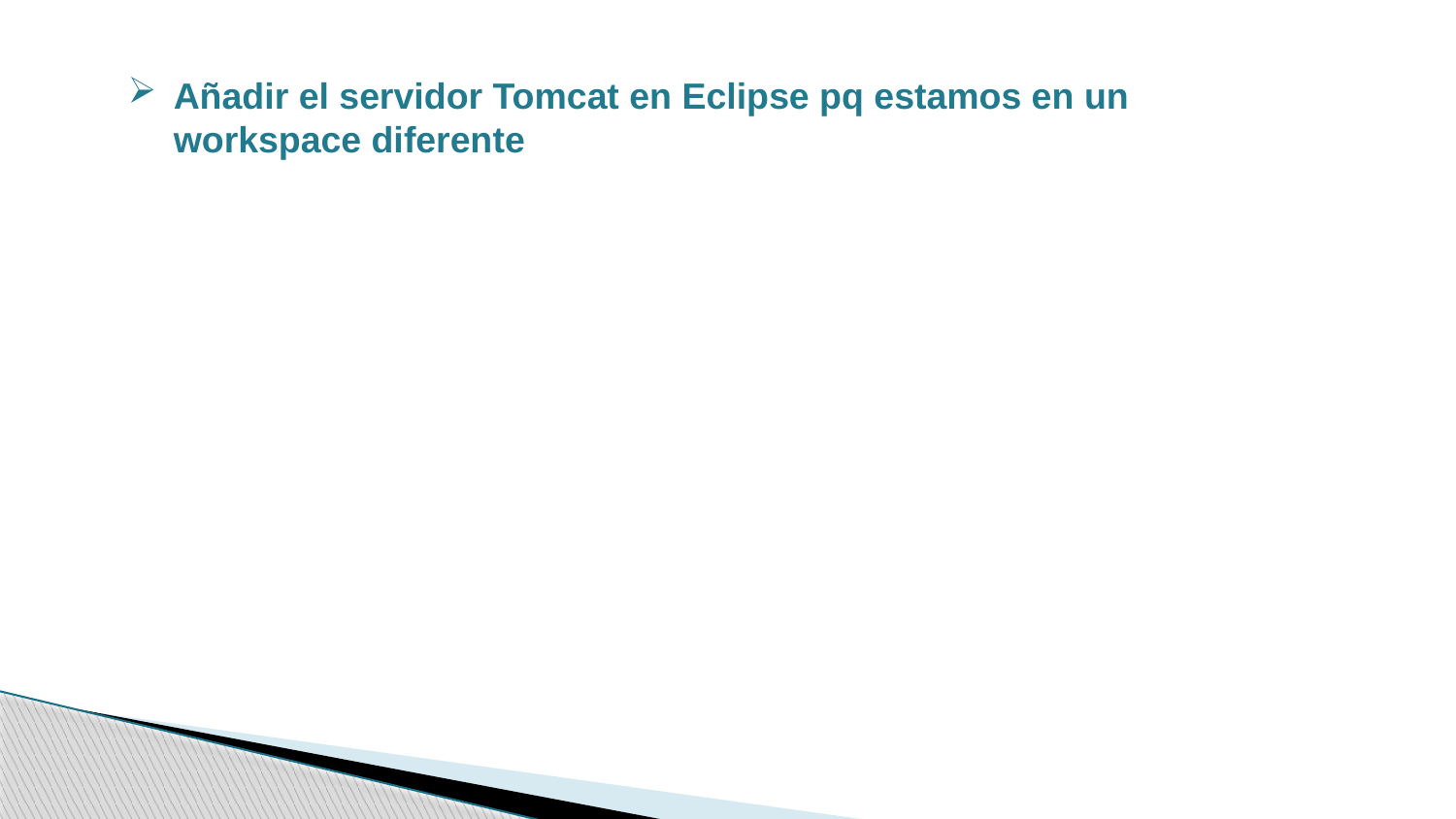

Añadir el servidor Tomcat en Eclipse pq estamos en un workspace diferente